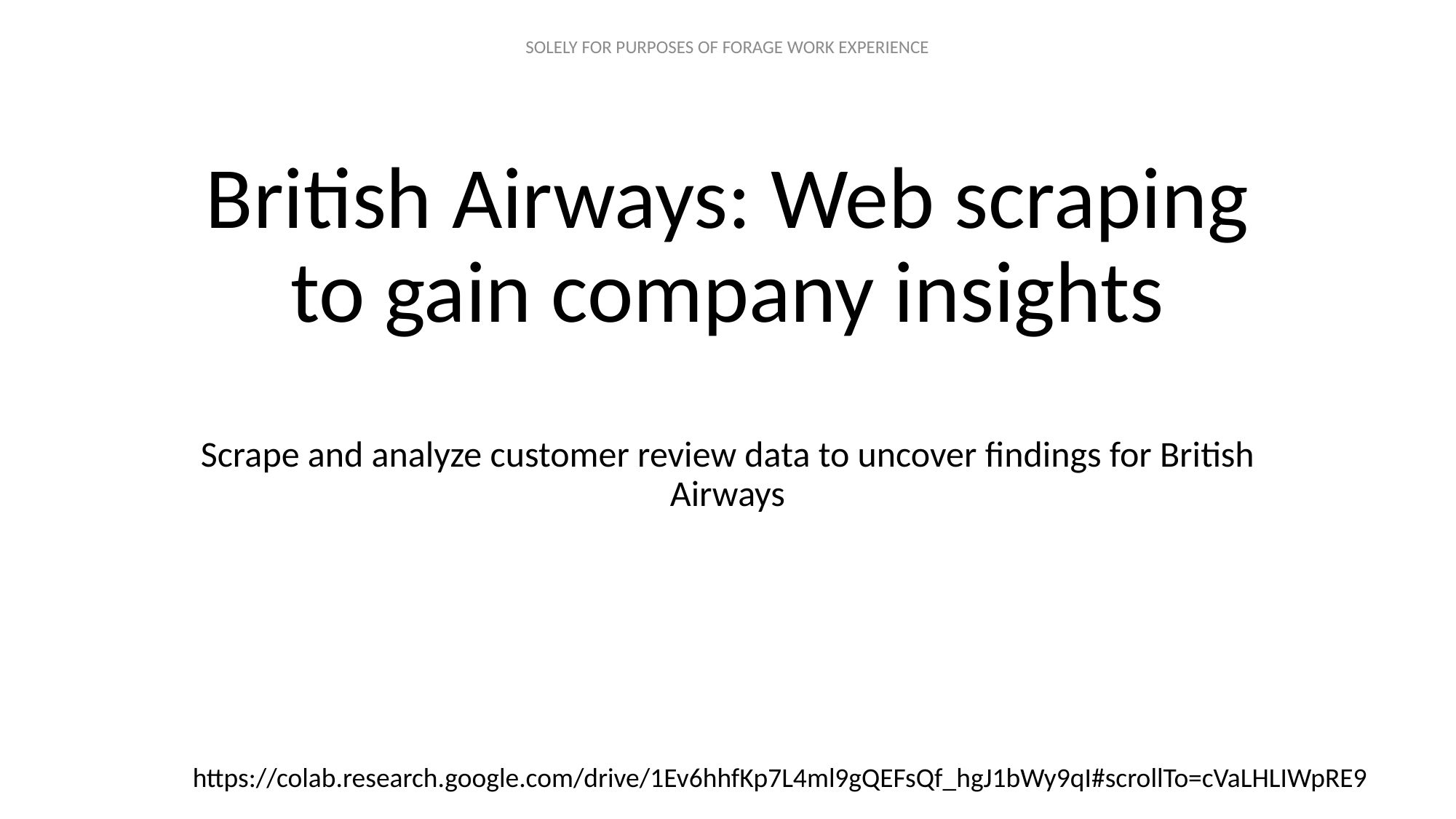

# British Airways: Web scraping to gain company insights
Scrape and analyze customer review data to uncover findings for British Airways
https://colab.research.google.com/drive/1Ev6hhfKp7L4ml9gQEFsQf_hgJ1bWy9qI#scrollTo=cVaLHLIWpRE9